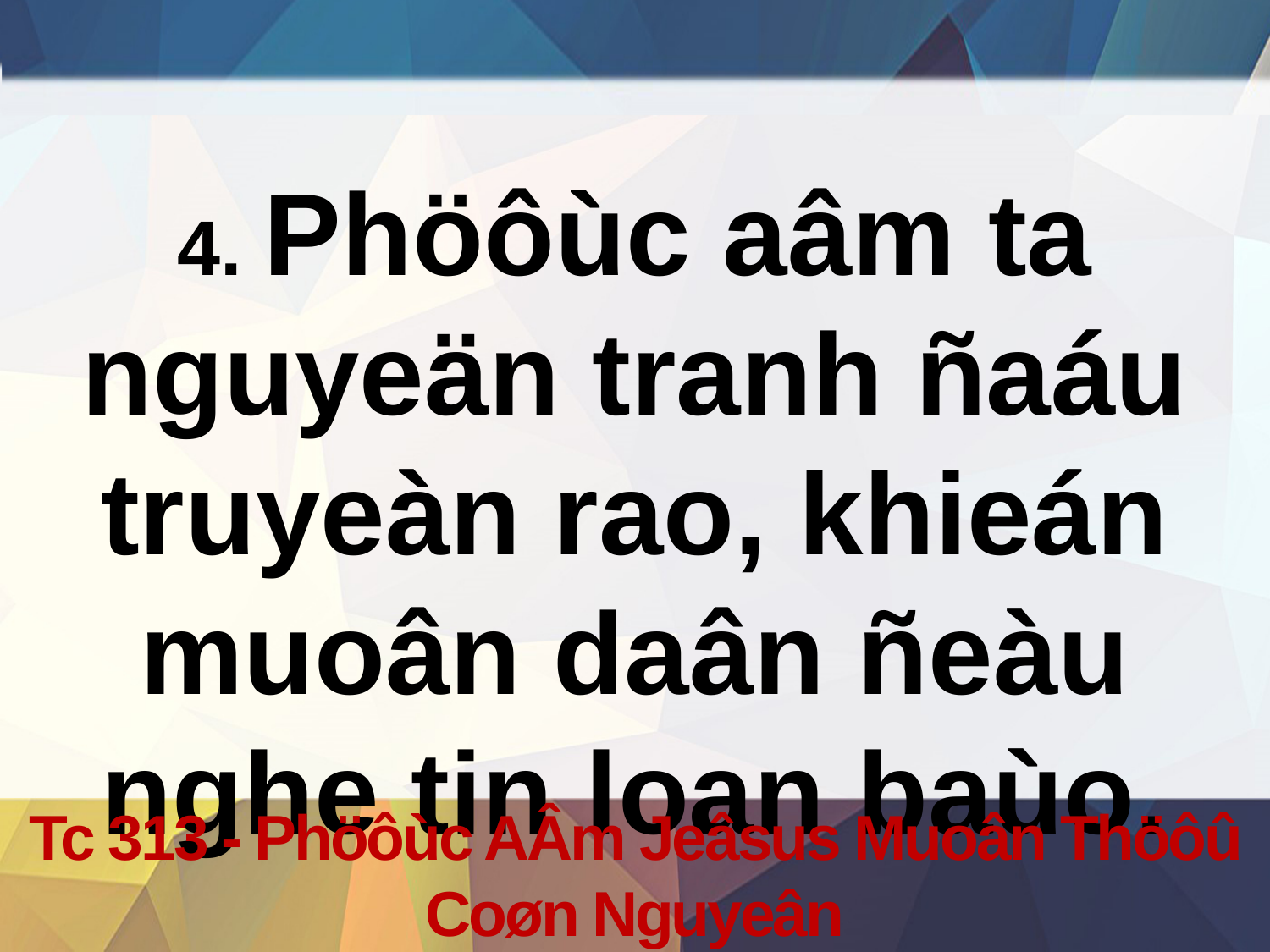

4. Phöôùc aâm ta nguyeän tranh ñaáu truyeàn rao, khieán muoân daân ñeàu nghe tin loan baùo.
Tc 313 - Phöôùc AÂm Jeâsus Muoân Thöôû Coøn Nguyeân